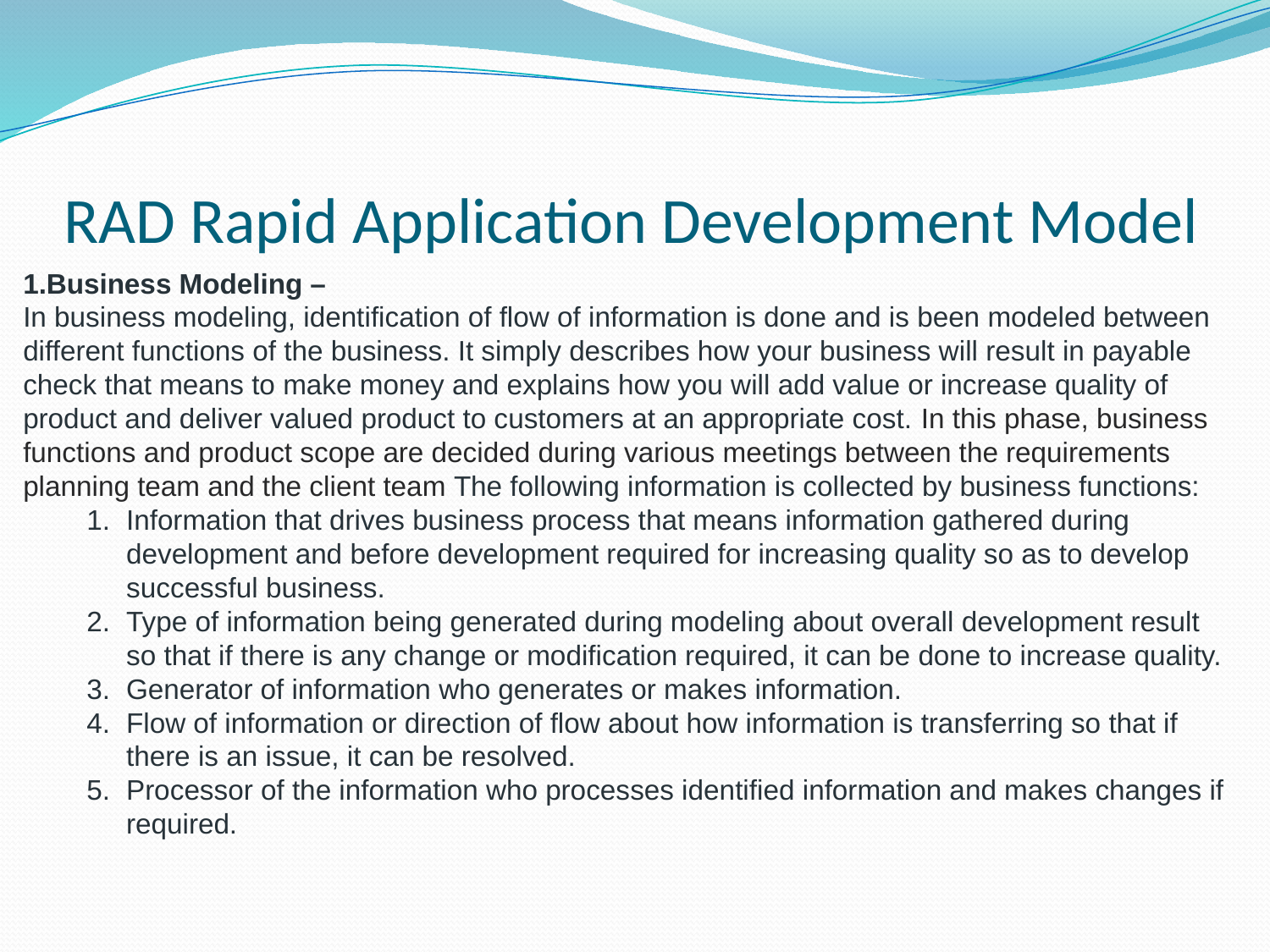

# RAD Rapid Application Development Model
Business Modeling –
In business modeling, identification of flow of information is done and is been modeled between different functions of the business. It simply describes how your business will result in payable check that means to make money and explains how you will add value or increase quality of product and deliver valued product to customers at an appropriate cost. In this phase, business functions and product scope are decided during various meetings between the requirements planning team and the client team The following information is collected by business functions:
Information that drives business process that means information gathered during development and before development required for increasing quality so as to develop successful business.
Type of information being generated during modeling about overall development result so that if there is any change or modification required, it can be done to increase quality.
Generator of information who generates or makes information.
Flow of information or direction of flow about how information is transferring so that if there is an issue, it can be resolved.
Processor of the information who processes identified information and makes changes if required.